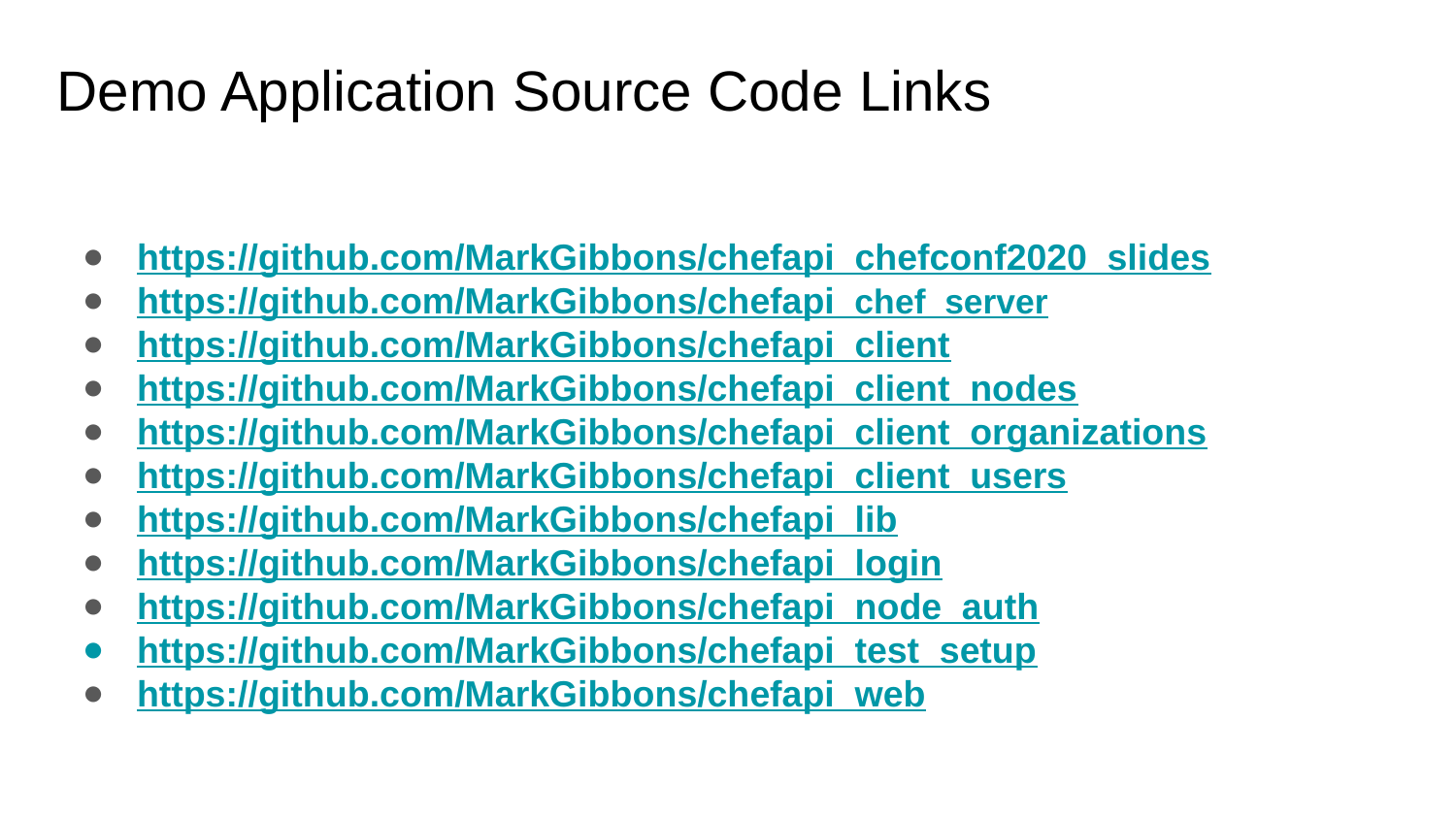

Demo Application Source Code Links

https://github.com/MarkGibbons/chefapi_chefconf2020_slides
https://github.com/MarkGibbons/chefapi_chef_server
https://github.com/MarkGibbons/chefapi_client
https://github.com/MarkGibbons/chefapi_client_nodes
https://github.com/MarkGibbons/chefapi_client_organizations
https://github.com/MarkGibbons/chefapi_client_users
https://github.com/MarkGibbons/chefapi_lib
https://github.com/MarkGibbons/chefapi_login
https://github.com/MarkGibbons/chefapi_node_auth
https://github.com/MarkGibbons/chefapi_test_setup
https://github.com/MarkGibbons/chefapi_web